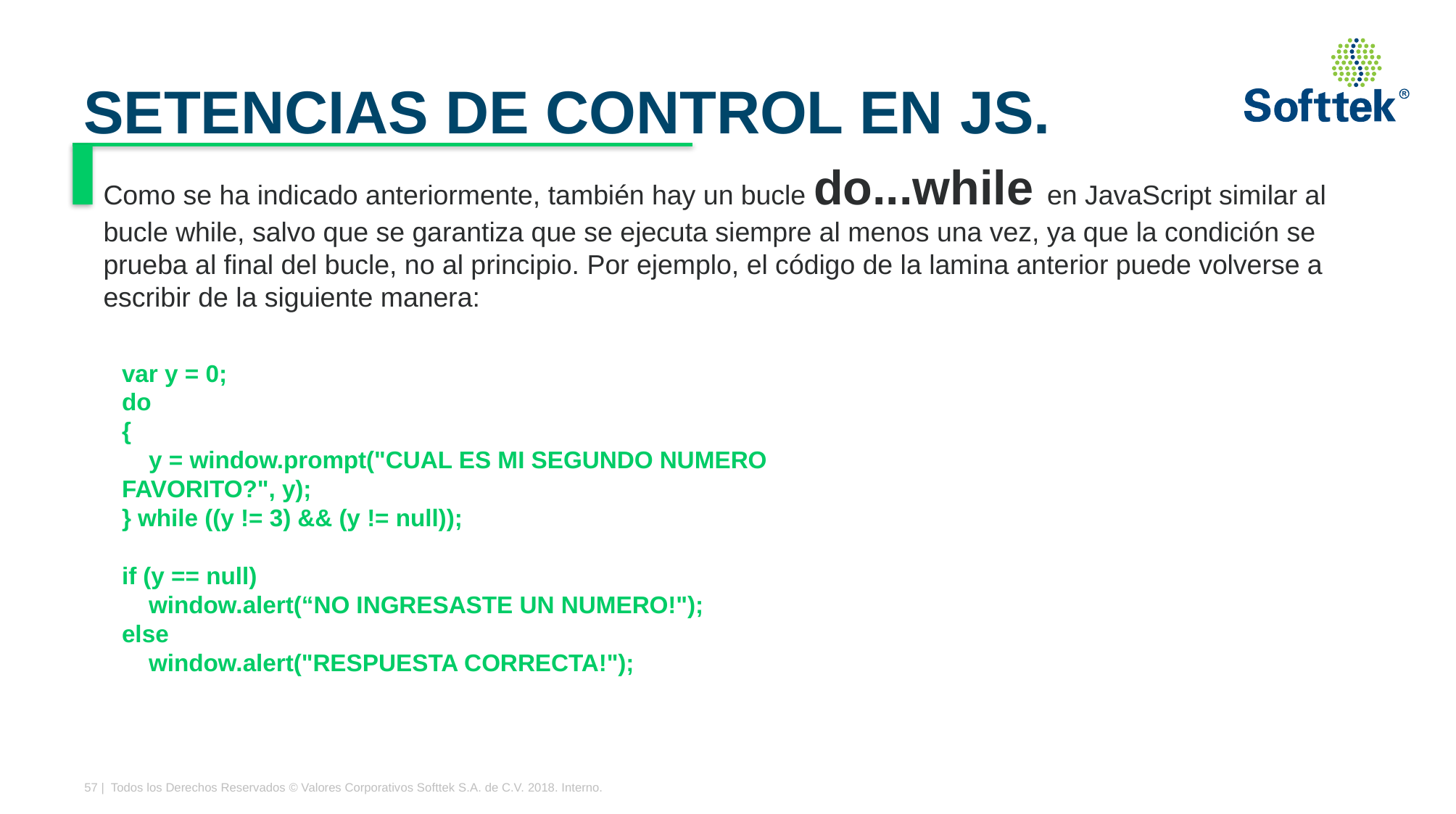

# SETENCIAS DE CONTROL EN JS.

Como se ha indicado anteriormente, también hay un bucle do...while en JavaScript similar al bucle while, salvo que se garantiza que se ejecuta siempre al menos una vez, ya que la condición se prueba al final del bucle, no al principio. Por ejemplo, el código de la lamina anterior puede volverse a escribir de la siguiente manera:

var y = 0;
do
{
    y = window.prompt("CUAL ES MI SEGUNDO NUMERO FAVORITO?", y);
} while ((y != 3) && (y != null));

if (y == null)
    window.alert(“NO INGRESASTE UN NUMERO!");
else
    window.alert("RESPUESTA CORRECTA!");